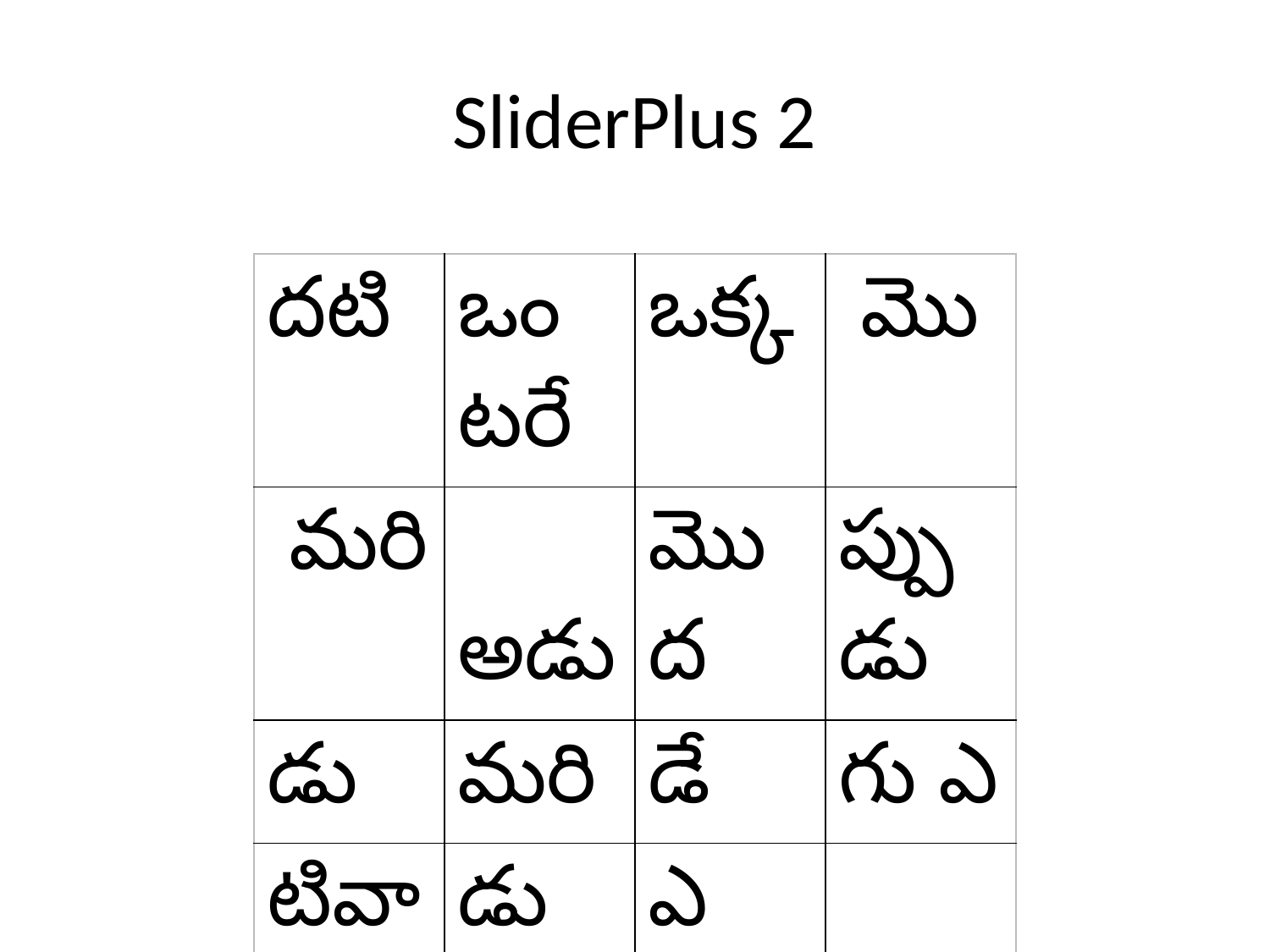

# SliderPlus 2
| దటి | ఒంటరే | ఒక్క | మొ |
| --- | --- | --- | --- |
| మరి | అడు | మొద | ప్పుడు |
| డు | మరి | డే | గు ఎ |
| టివా | డు | ఎప్పు |  |